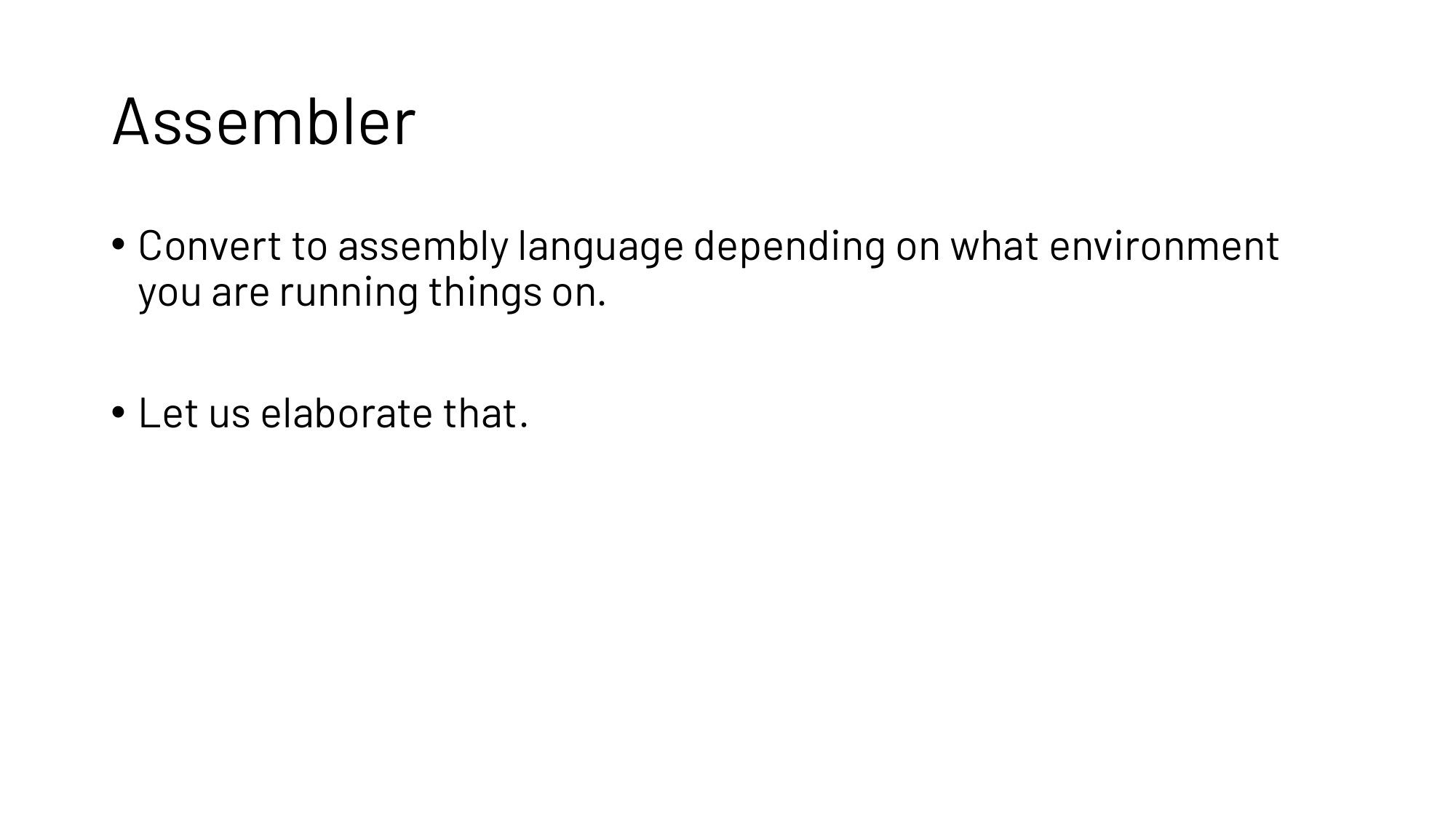

# Assembler
Convert to assembly language depending on what environment you are running things on.

Let us elaborate that.